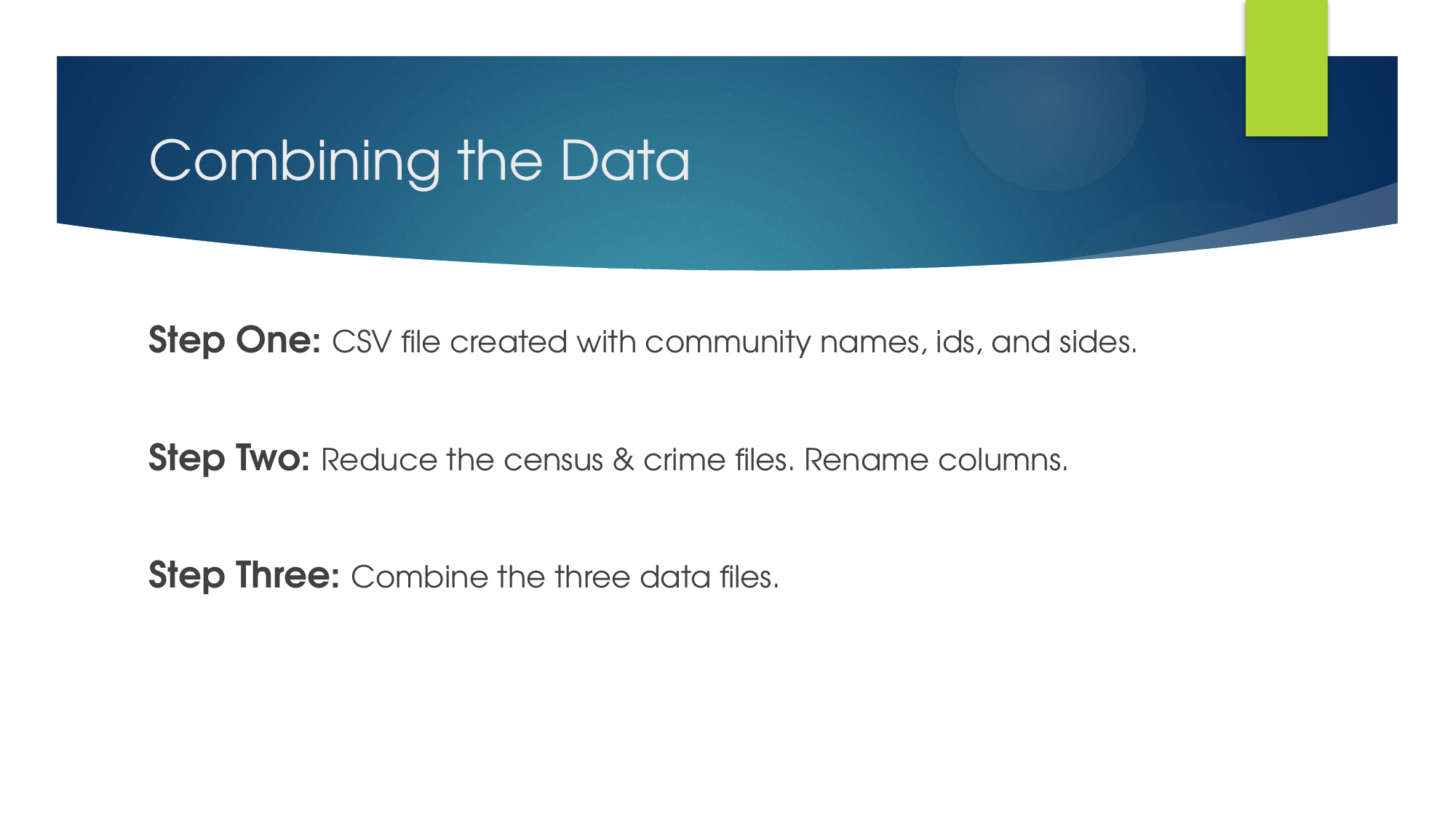

# Combining the Data
Step One: CSV file created with community names, ids, and sides.

Step Two: Reduce the census & crime files. Rename columns.

Step Three: Combine the three data files.